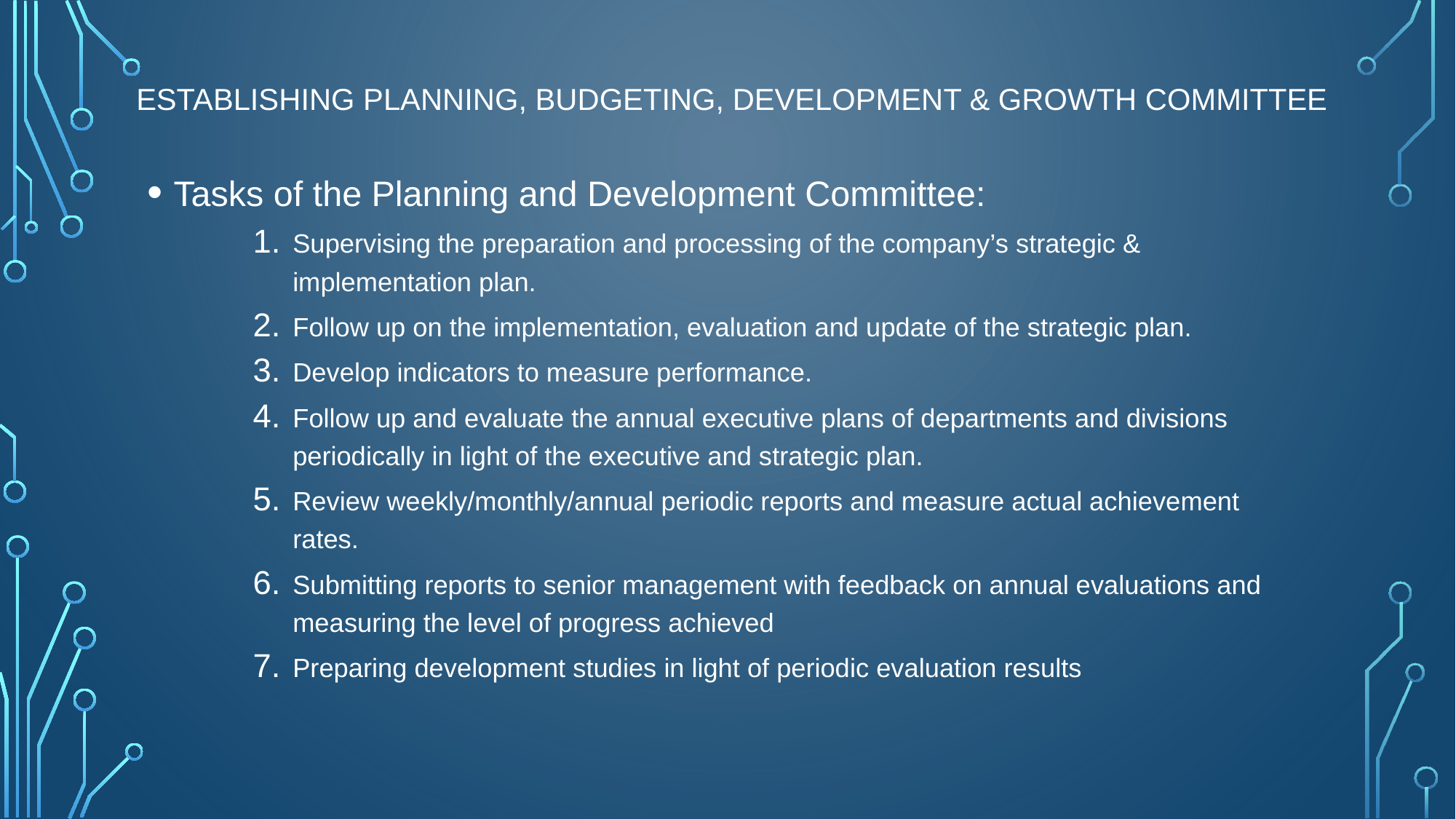

# Establishing Planning, Budgeting, Development & Growth Committee
Tasks of the Planning and Development Committee:
Supervising the preparation and processing of the company’s strategic & implementation plan.
Follow up on the implementation, evaluation and update of the strategic plan.
Develop indicators to measure performance.
Follow up and evaluate the annual executive plans of departments and divisions periodically in light of the executive and strategic plan.
Review weekly/monthly/annual periodic reports and measure actual achievement rates.
Submitting reports to senior management with feedback on annual evaluations and measuring the level of progress achieved
Preparing development studies in light of periodic evaluation results